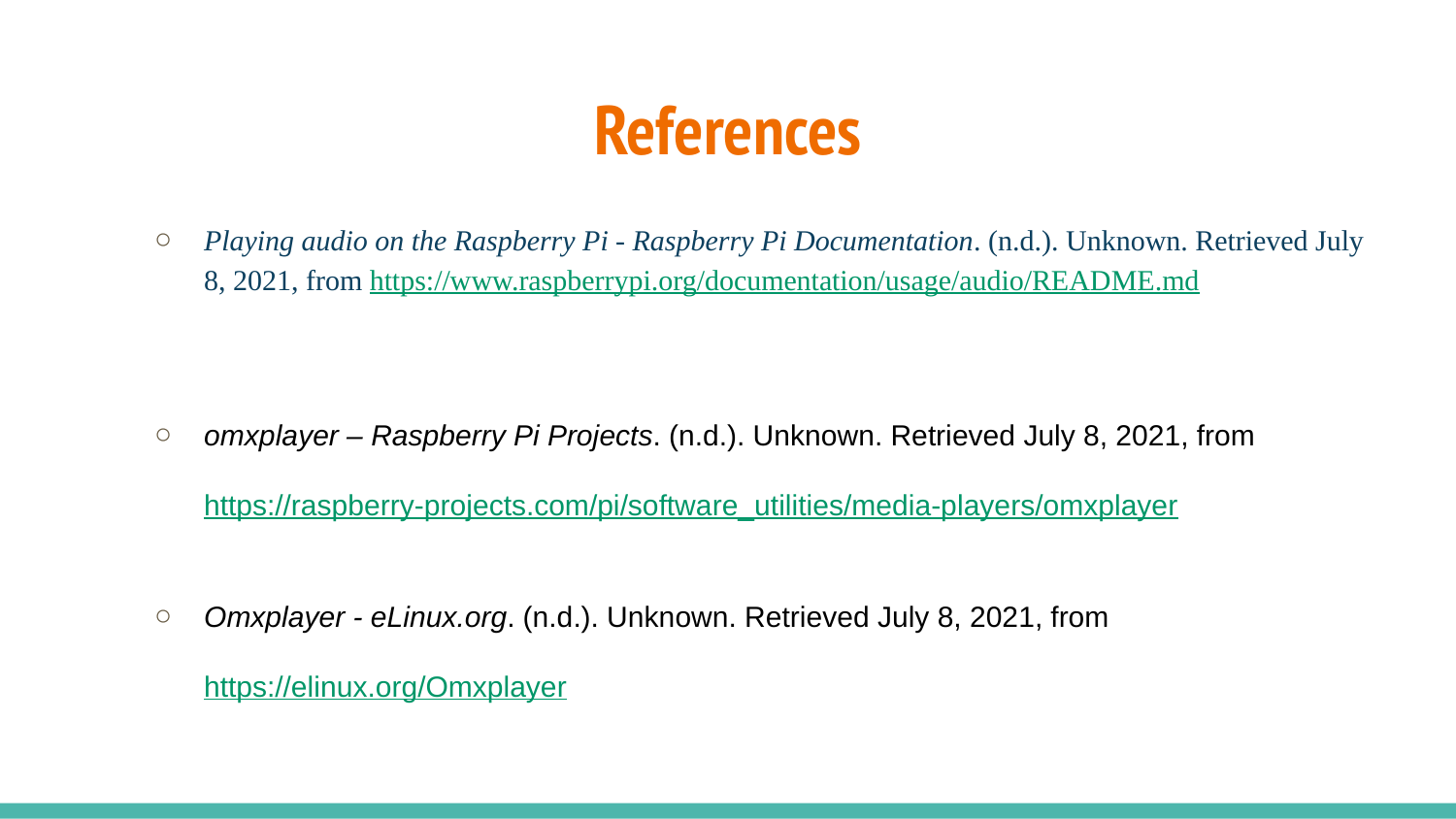

# References
Playing audio on the Raspberry Pi - Raspberry Pi Documentation. (n.d.). Unknown. Retrieved July 8, 2021, from https://www.raspberrypi.org/documentation/usage/audio/README.md

omxplayer – Raspberry Pi Projects. (n.d.). Unknown. Retrieved July 8, 2021, from https://raspberry-projects.com/pi/software_utilities/media-players/omxplayer

Omxplayer - eLinux.org. (n.d.). Unknown. Retrieved July 8, 2021, from https://elinux.org/Omxplayer